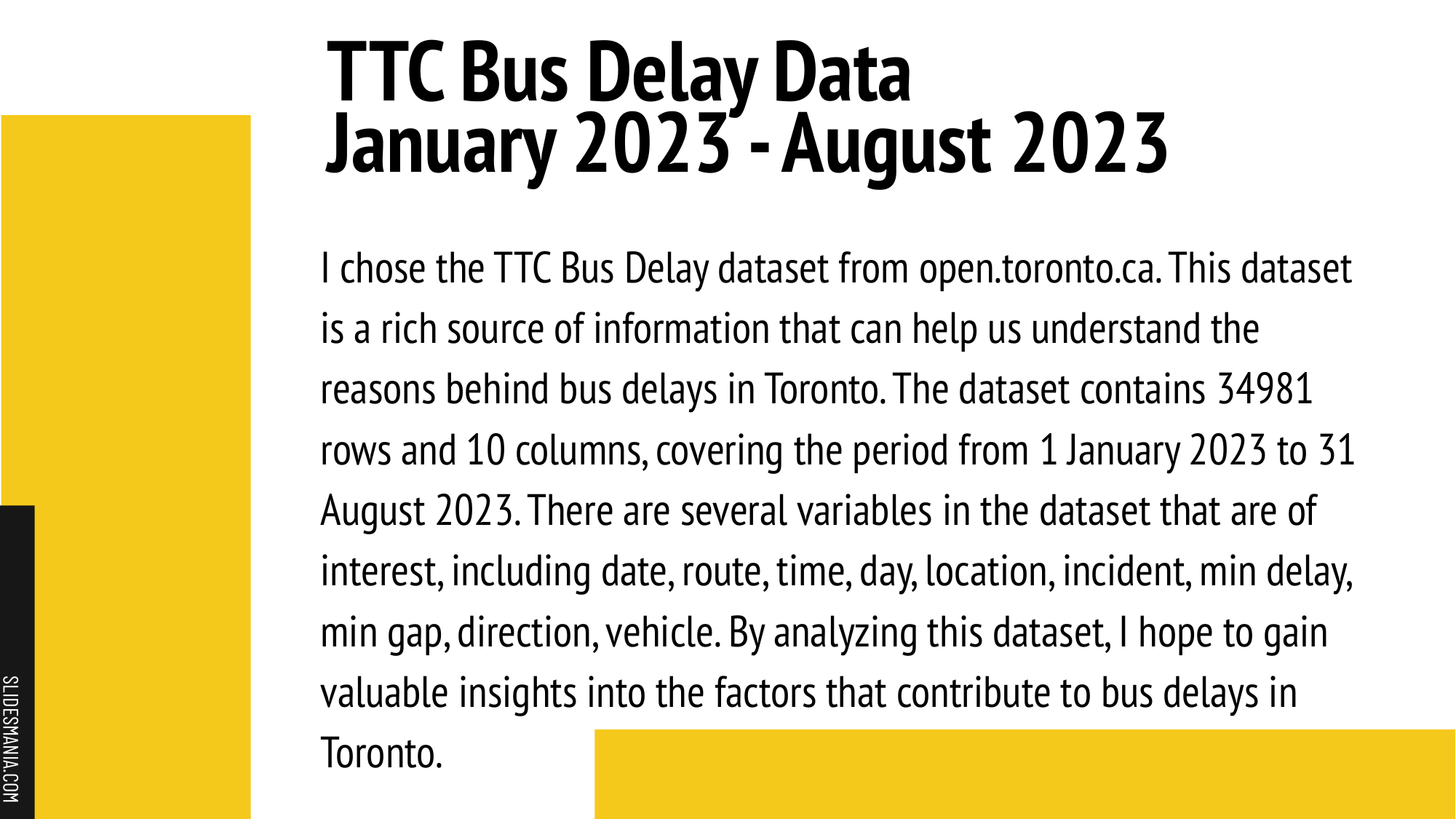

# TTC Bus Delay Data
January 2023 - August 2023
I chose the TTC Bus Delay dataset from open.toronto.ca. This dataset is a rich source of information that can help us understand the reasons behind bus delays in Toronto. The dataset contains 34981 rows and 10 columns, covering the period from 1 January 2023 to 31 August 2023. There are several variables in the dataset that are of interest, including date, route, time, day, location, incident, min delay, min gap, direction, vehicle. By analyzing this dataset, I hope to gain valuable insights into the factors that contribute to bus delays in Toronto.